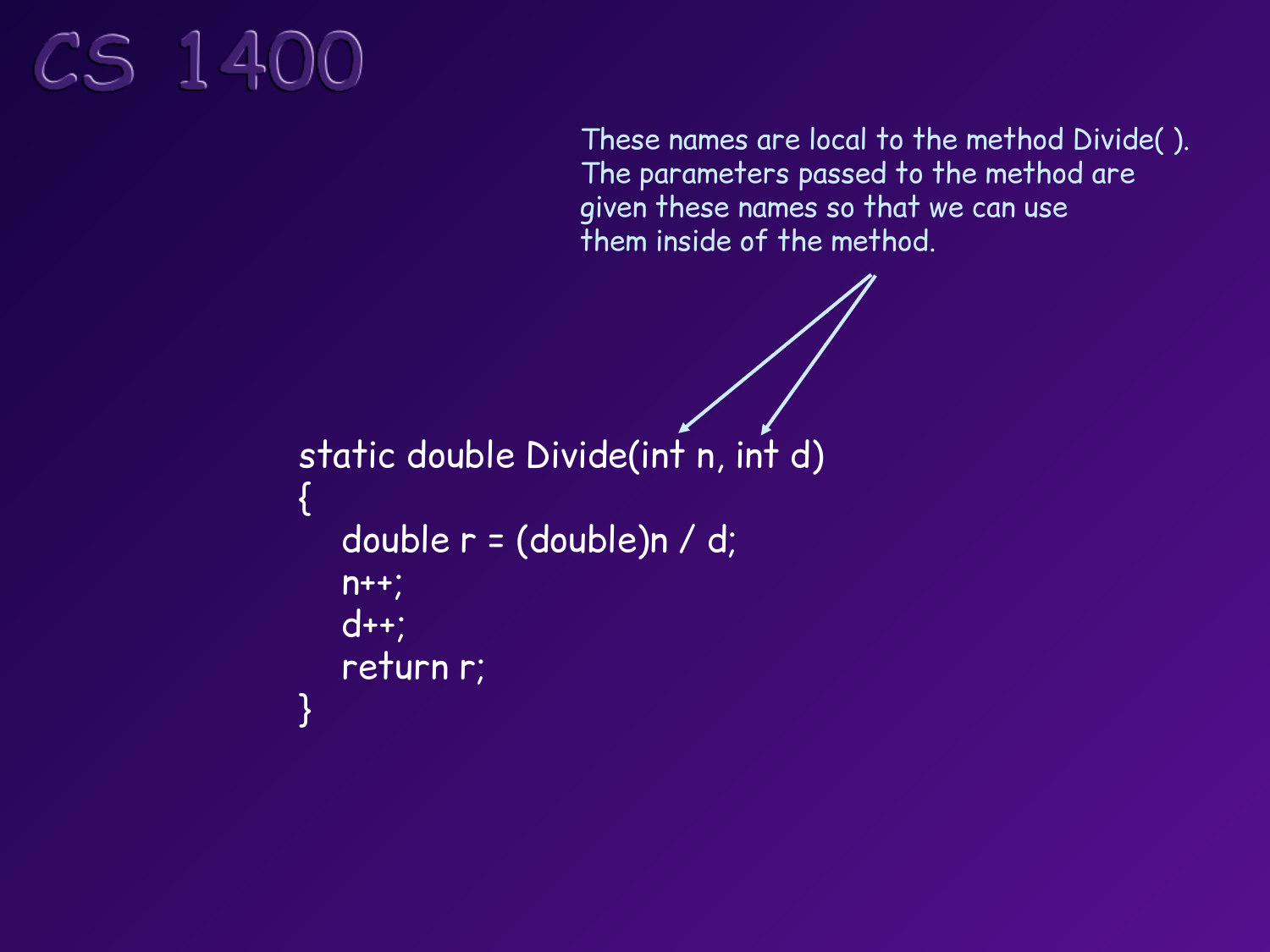

These names are local to the method Divide( ).
The parameters passed to the method are
given these names so that we can use
them inside of the method.

    static double Divide(int n, int d)
    {
        double r = (double)n / d;
        n++;
        d++;
        return r;
    }